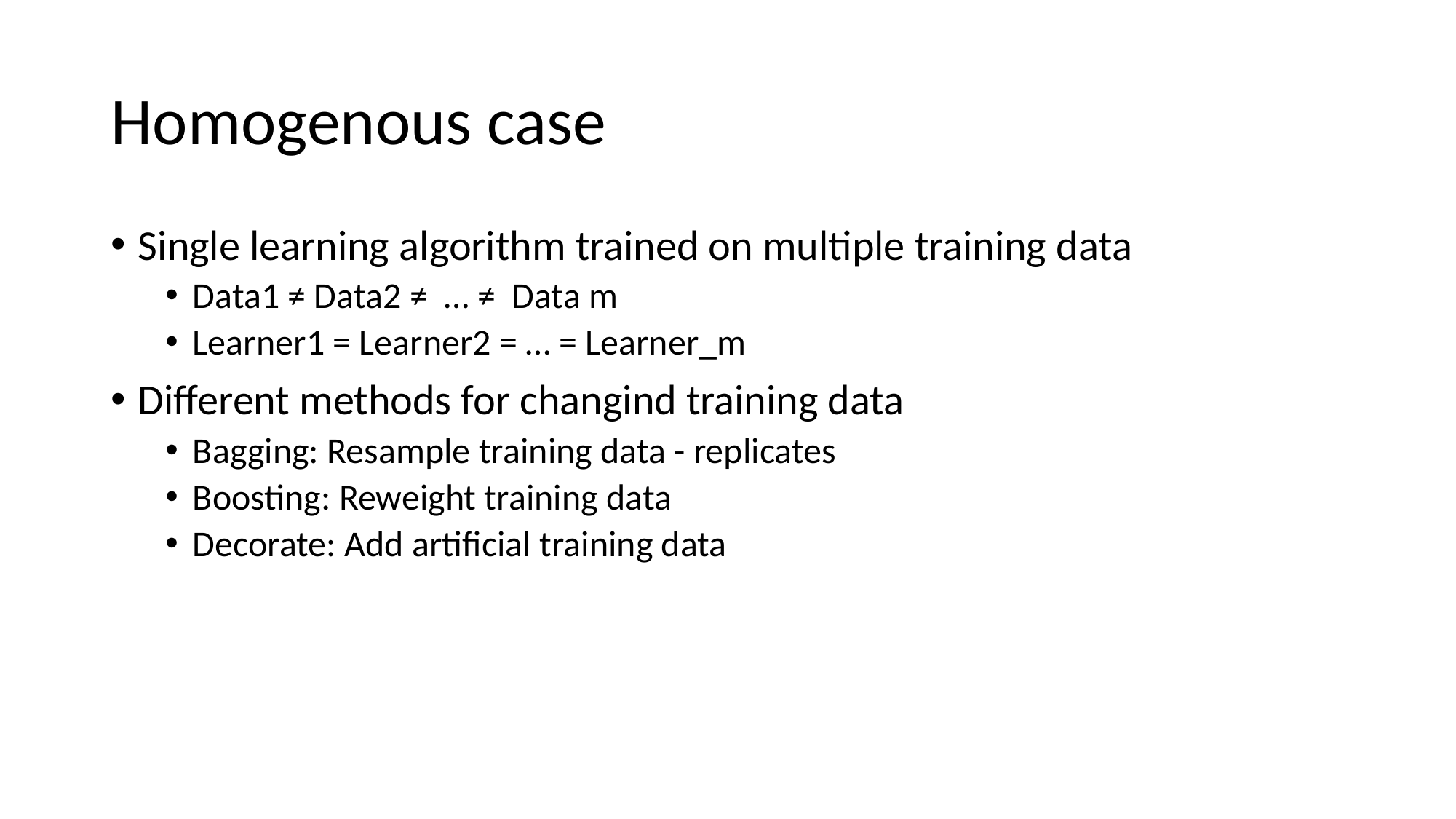

# Homogenous case
Single learning algorithm trained on multiple training data
Data1 ≠ Data2 ≠  … ≠  Data m
Learner1 = Learner2 = … = Learner_m
Different methods for changind training data
Bagging: Resample training data - replicates
Boosting: Reweight training data
Decorate: Add artificial training data